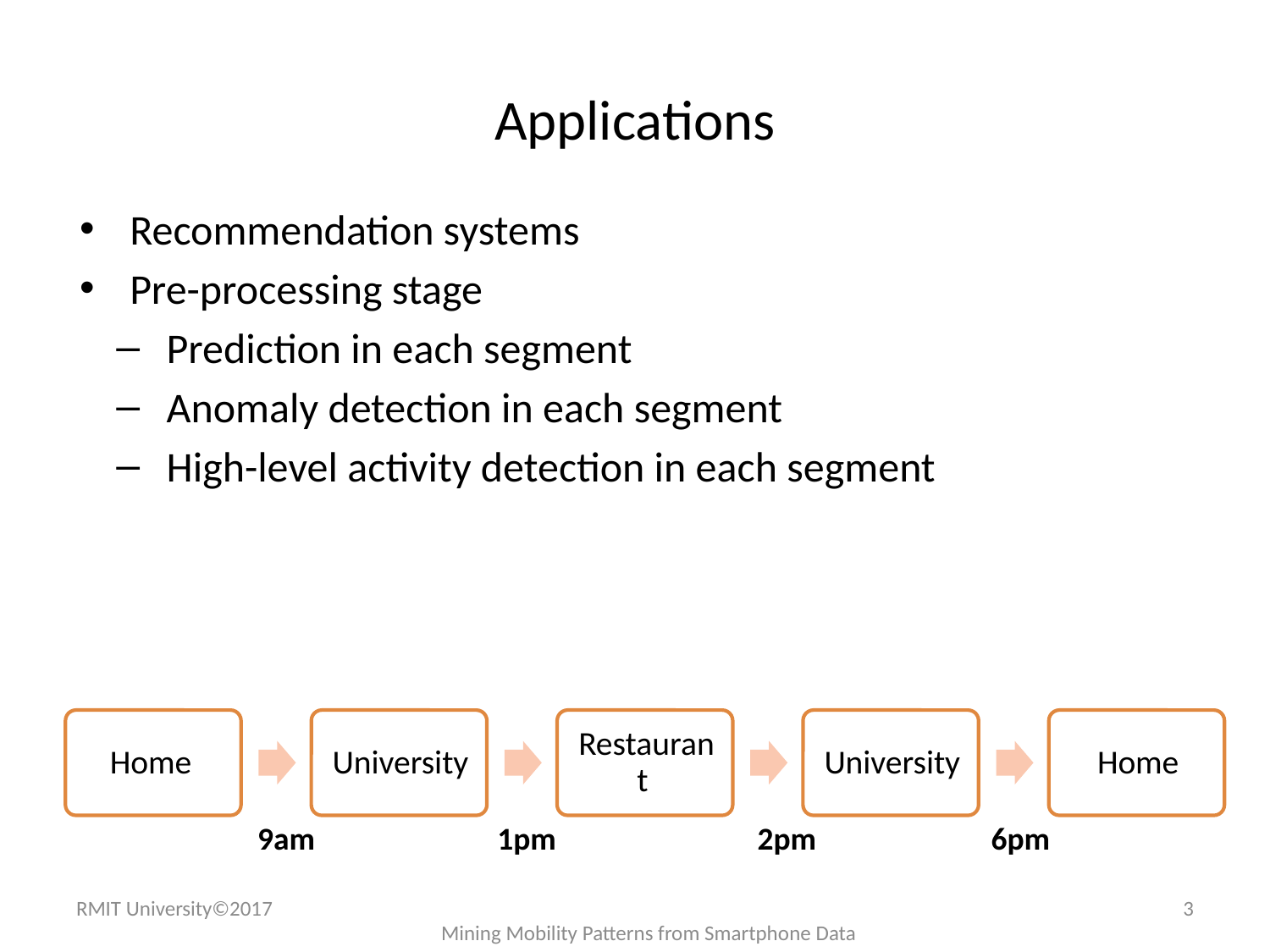

# Applications
Recommendation systems
Pre-processing stage
Prediction in each segment
Anomaly detection in each segment
High-level activity detection in each segment

Home

University

Restaurant

University

Home
9am
1pm
2pm
6pm
RMIT University©2017
3
Mining Mobility Patterns from Smartphone Data